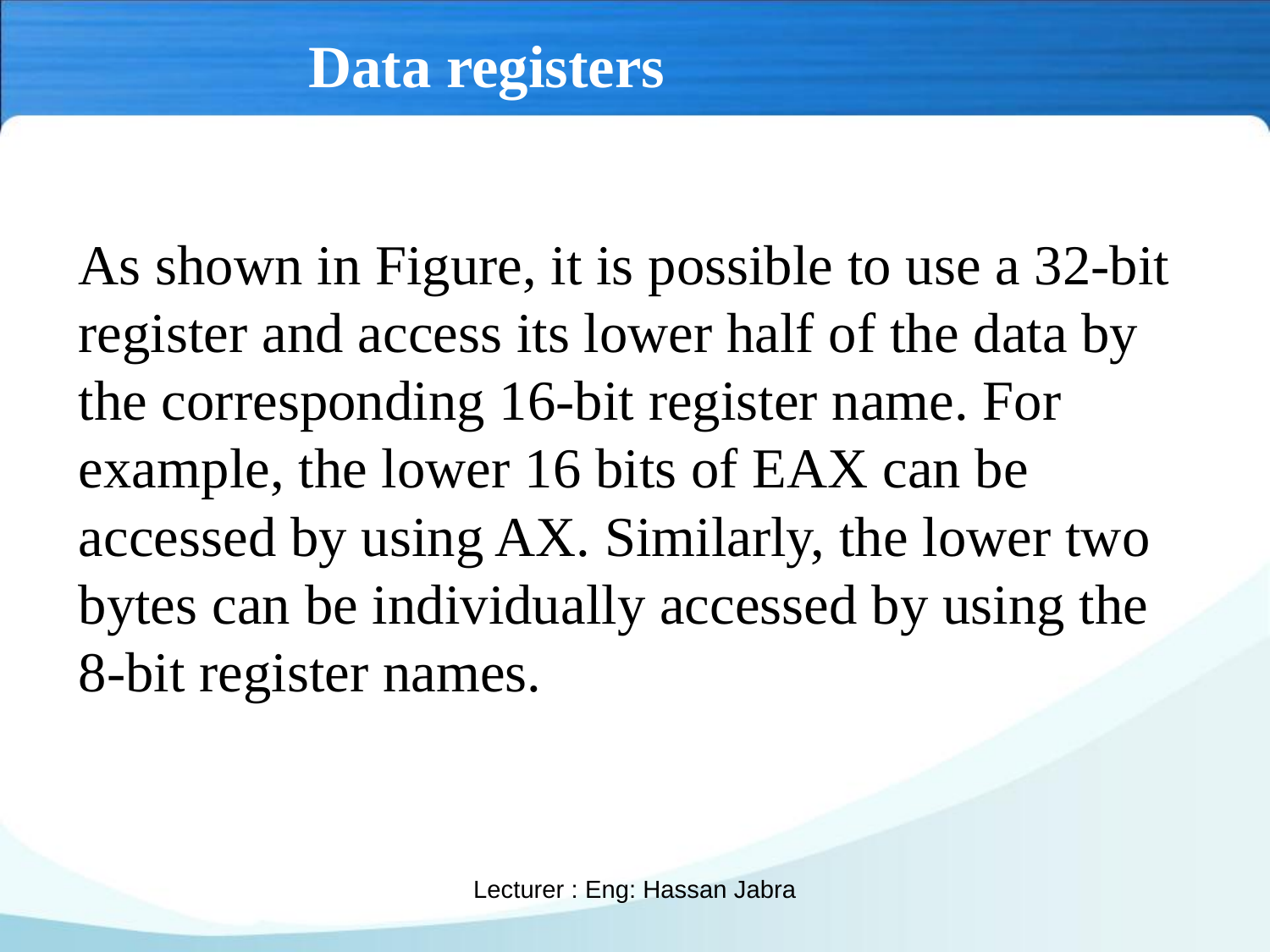

# Data registers
As shown in Figure, it is possible to use a 32-bit register and access its lower half of the data by the corresponding 16-bit register name. For example, the lower 16 bits of EAX can be accessed by using AX. Similarly, the lower two bytes can be individually accessed by using the 8-bit register names.
Lecturer : Eng: Hassan Jabra